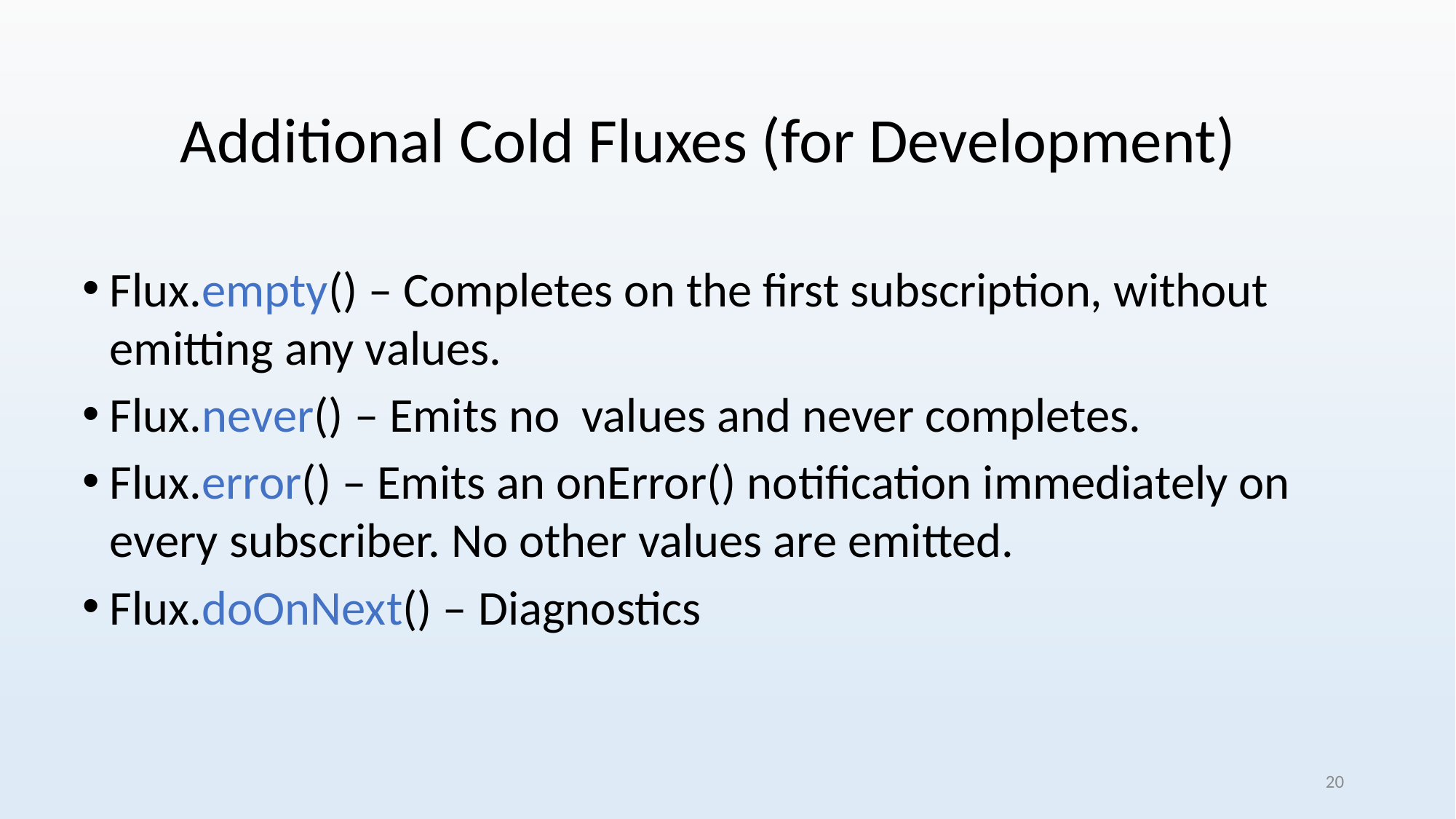

# Additional Cold Fluxes (for Development)
Flux.empty() – Completes on the first subscription, without emitting any values.
Flux.never() – Emits no  values and never completes.
Flux.error() – Emits an onError() notification immediately on every subscriber. No other values are emitted.
Flux.doOnNext() – Diagnostics
20